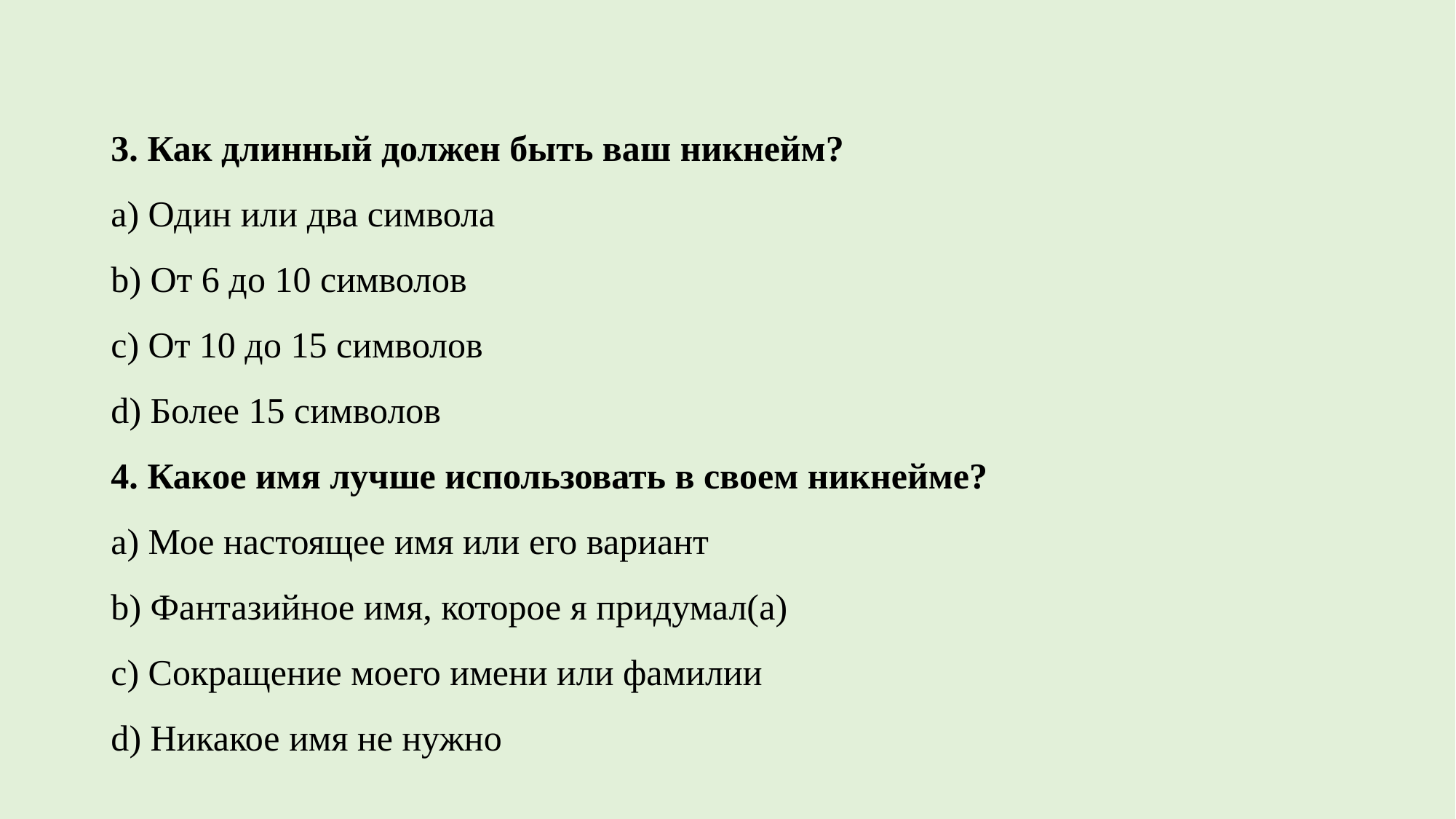

3. Как длинный должен быть ваш никнейм?
a) Один или два символа
b) От 6 до 10 символов
c) От 10 до 15 символов
d) Более 15 символов
4. Какое имя лучше использовать в своем никнейме?
a) Мое настоящее имя или его вариант
b) Фантазийное имя, которое я придумал(а)
c) Сокращение моего имени или фамилии
d) Никакое имя не нужно